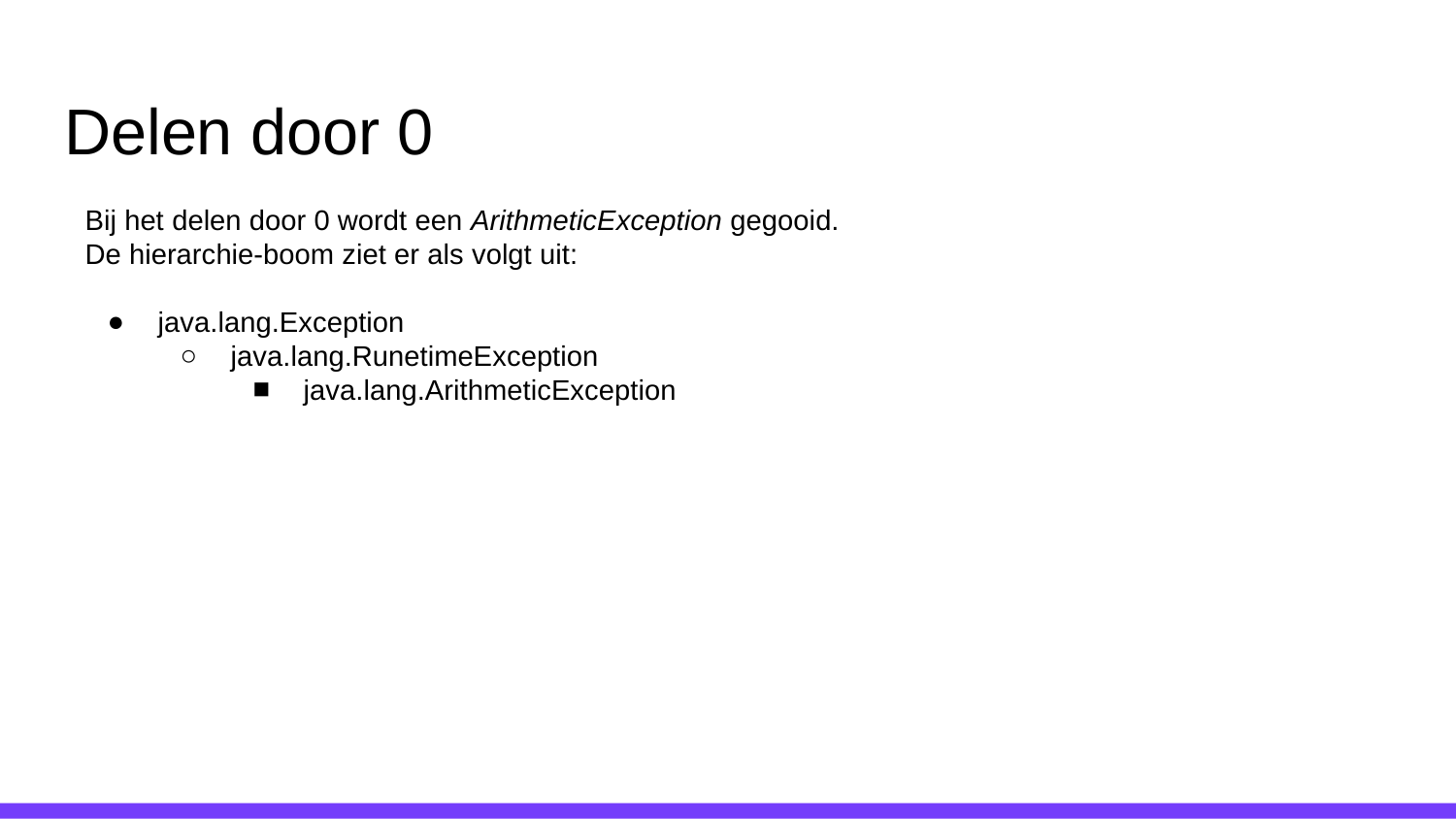

# Delen door 0
Bij het delen door 0 wordt een ArithmeticException gegooid.
De hierarchie-boom ziet er als volgt uit:

java.lang.Exception
java.lang.RunetimeException
java.lang.ArithmeticException